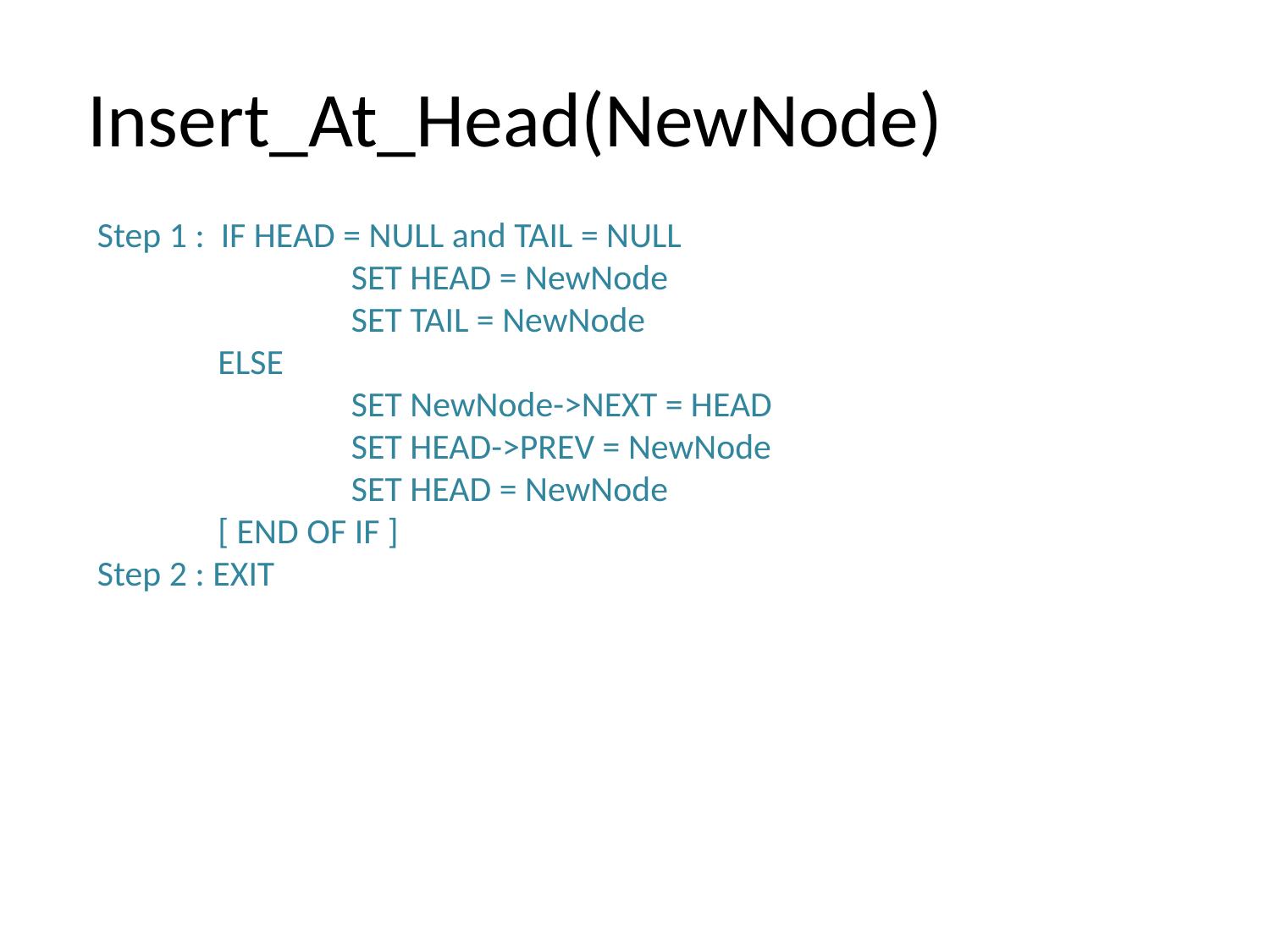

Insert_At_Head(NewNode)
Step 1 :  IF HEAD = NULL and TAIL = NULL
		SET HEAD = NewNode
		SET TAIL = NewNode
               ELSE
		SET NewNode->NEXT = HEAD
		SET HEAD->PREV = NewNode
		SET HEAD = NewNode
               [ END OF IF ]
Step 2 : EXIT